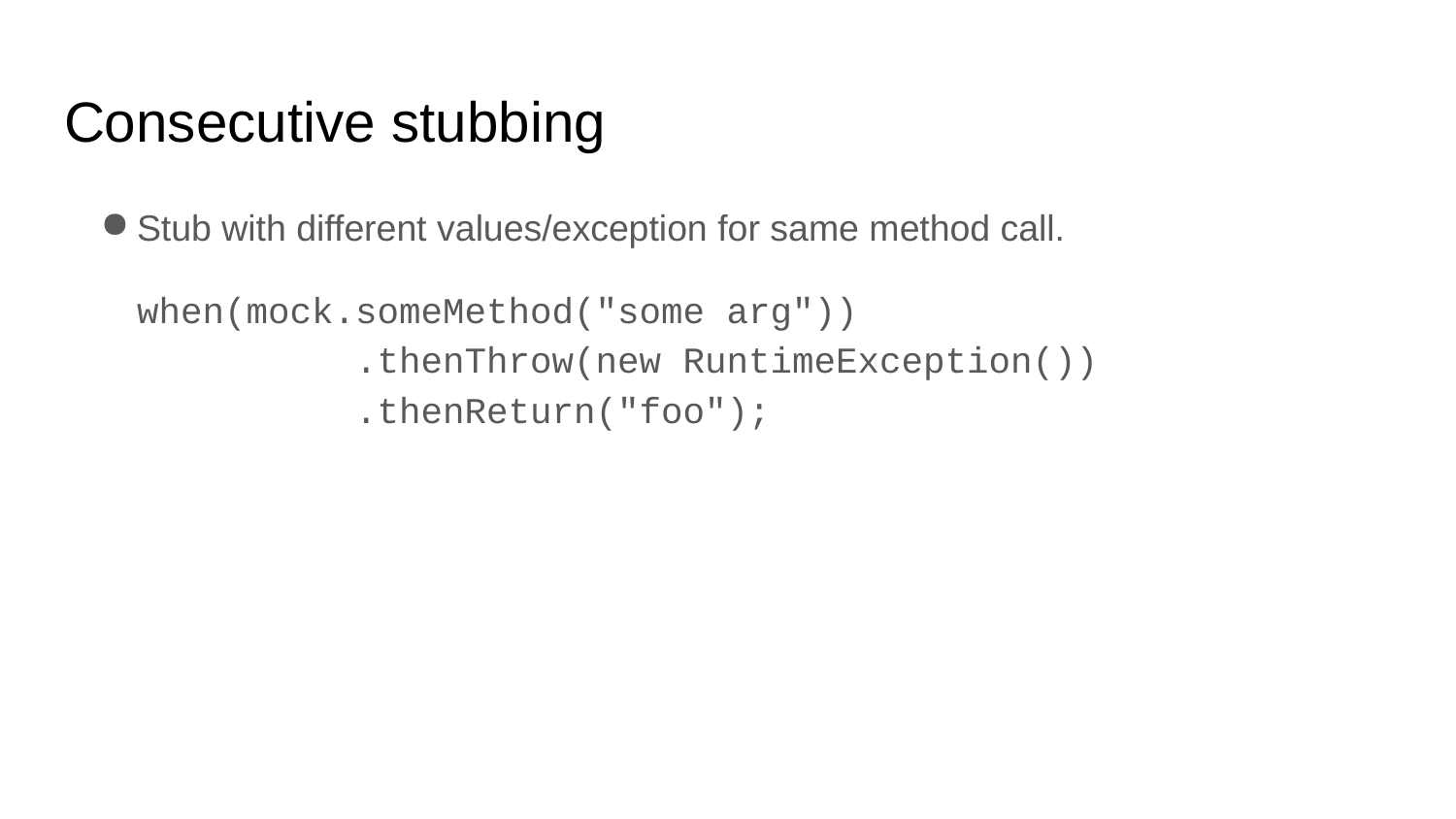

# Consecutive stubbing
Stub with different values/exception for same method call.
when(mock.someMethod("some arg"))
		.thenThrow(new RuntimeException())
		.thenReturn("foo");